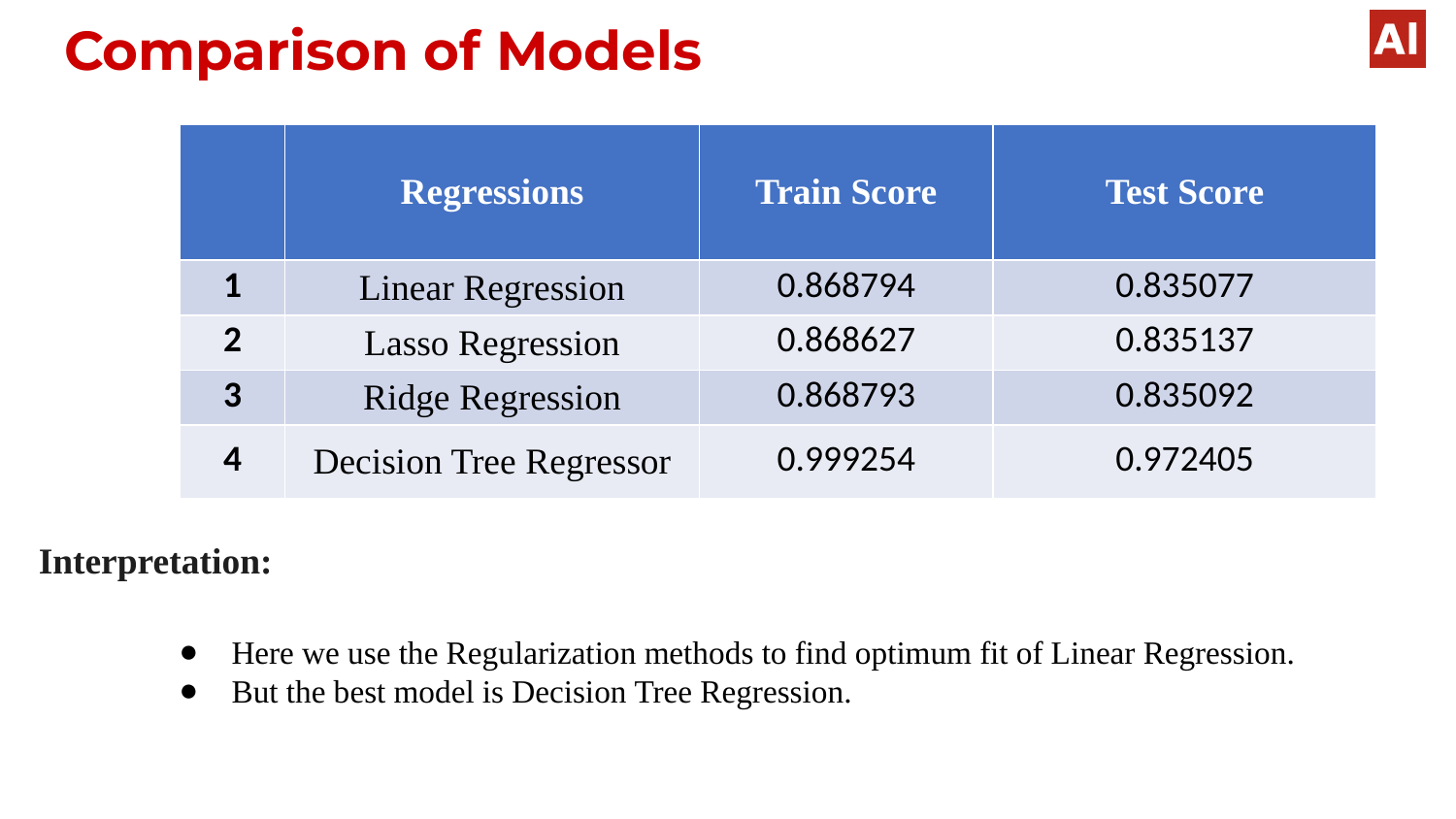

# Comparison of Models
|  | Regressions | Train Score | Test Score |
| --- | --- | --- | --- |
| 1 | Linear Regression | 0.868794 | 0.835077 |
| 2 | Lasso Regression | 0.868627 | 0.835137 |
| 3 | Ridge Regression | 0.868793 | 0.835092 |
| 4 | Decision Tree Regressor | 0.999254 | 0.972405 |
Interpretation:
Here we use the Regularization methods to find optimum fit of Linear Regression.
But the best model is Decision Tree Regression.